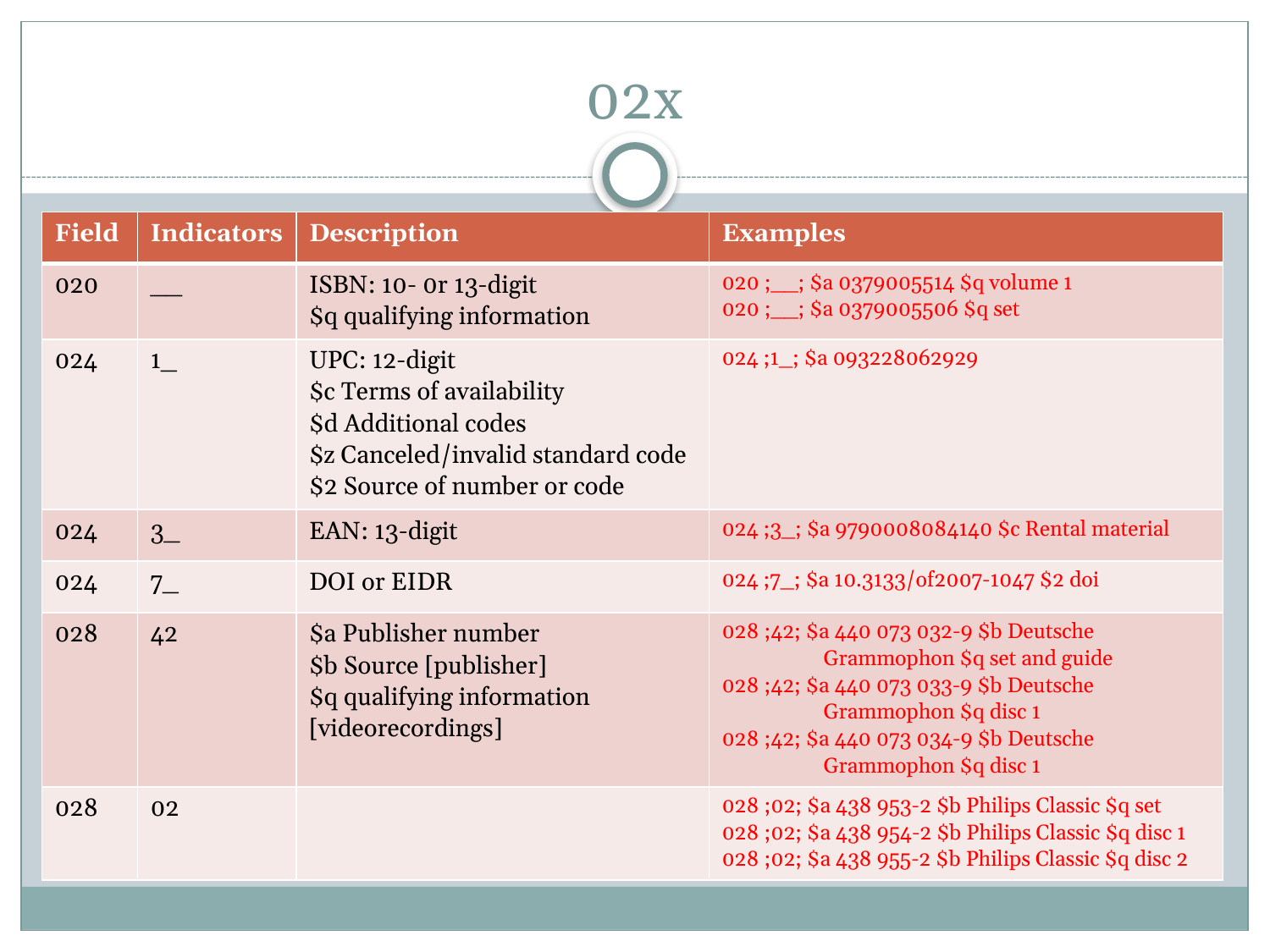

# 02x
| Field | Indicators | Description | Examples |
| --- | --- | --- | --- |
| 020 | \_\_ | ISBN: 10- 0r 13-digit $q qualifying information | 020 ;\_\_; $a 0379005514 $q volume 1 020 ;\_\_; $a 0379005506 $q set |
| 024 | 1\_ | UPC: 12-digit $c Terms of availability $d Additional codes $z Canceled/invalid standard code $2 Source of number or code | 024 ;1\_; $a 093228062929 |
| 024 | 3\_ | EAN: 13-digit | 024 ;3\_; $a 9790008084140 $c Rental material |
| 024 | 7\_ | DOI or EIDR | 024 ;7\_; $a 10.3133/of2007-1047 $2 doi |
| 028 | 42 | $a Publisher number $b Source [publisher] $q qualifying information [videorecordings] | 028 ;42; $a 440 073 032-9 $b Deutsche Grammophon $q set and guide 028 ;42; $a 440 073 033-9 $b Deutsche Grammophon $q disc 1 028 ;42; $a 440 073 034-9 $b Deutsche Grammophon $q disc 1 |
| 028 | 02 |  | 028 ;02; $a 438 953-2 $b Philips Classic $q set 028 ;02; $a 438 954-2 $b Philips Classic $q disc 1 028 ;02; $a 438 955-2 $b Philips Classic $q disc 2 |